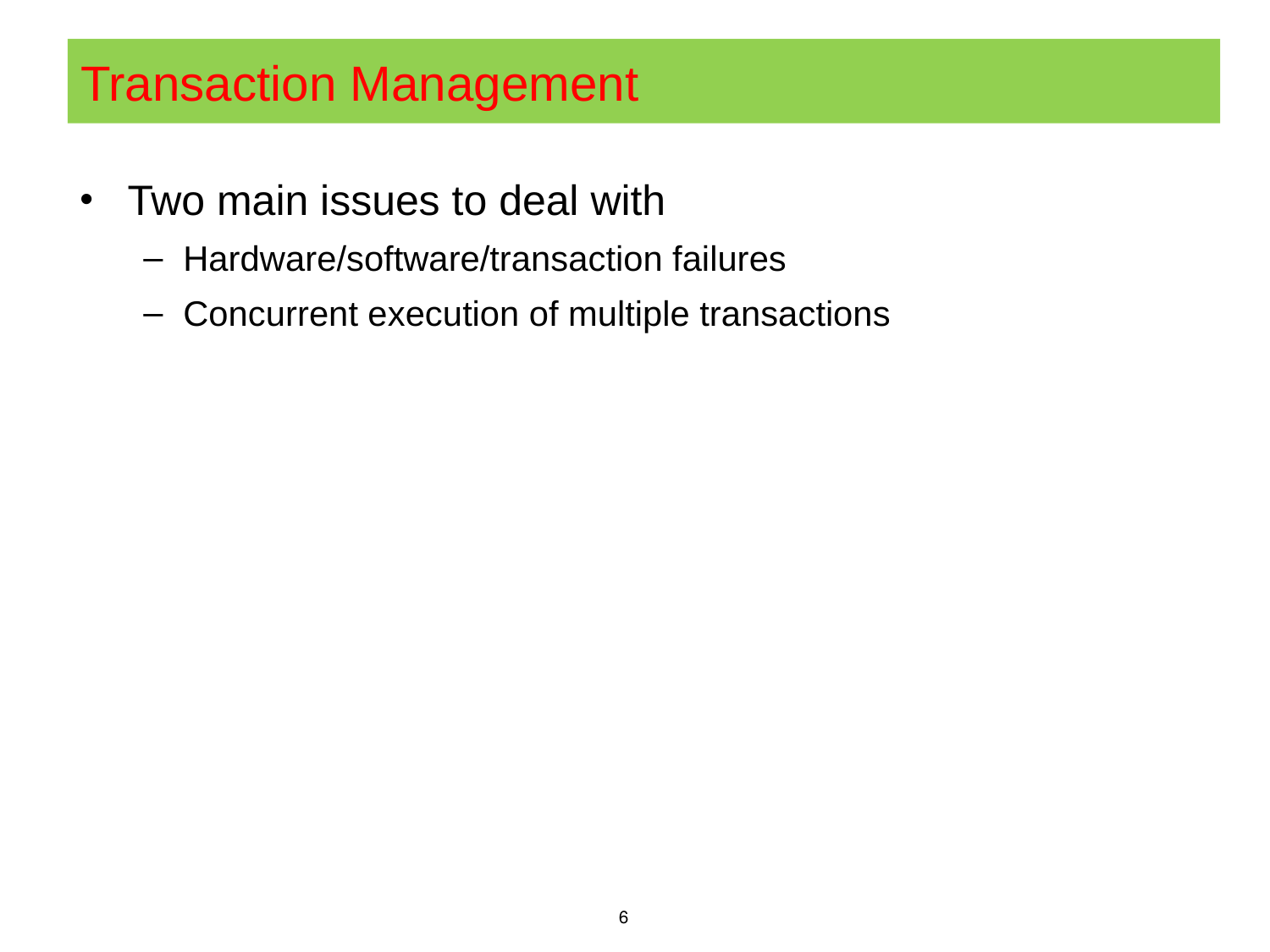

# Transaction Management
Two main issues to deal with
Hardware/software/transaction failures
Concurrent execution of multiple transactions